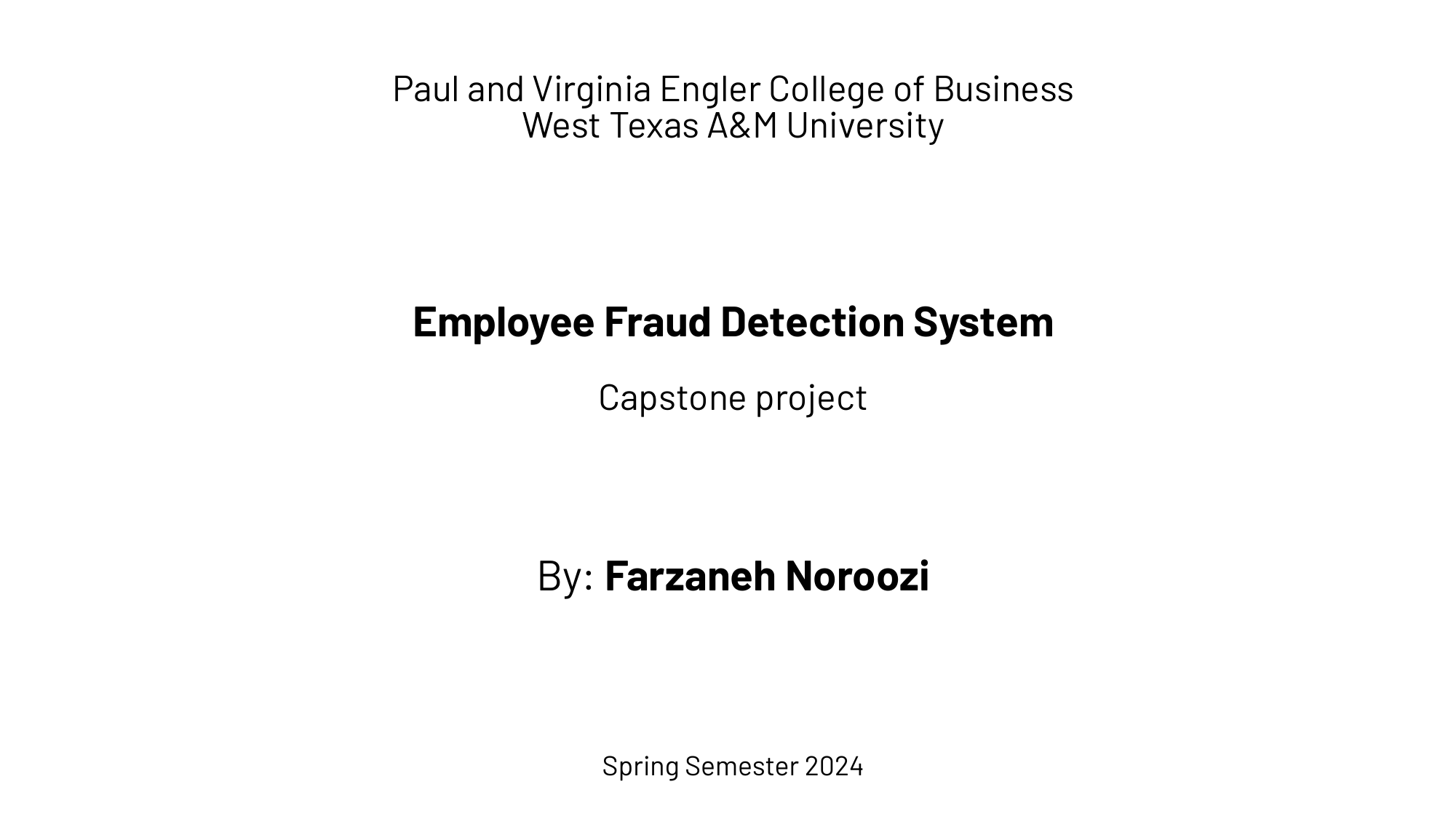

Paul and Virginia Engler College of Business

West Texas A&M University

Employee Fraud Detection System

Capstone project

By: Farzaneh Noroozi

Spring Semester 2024